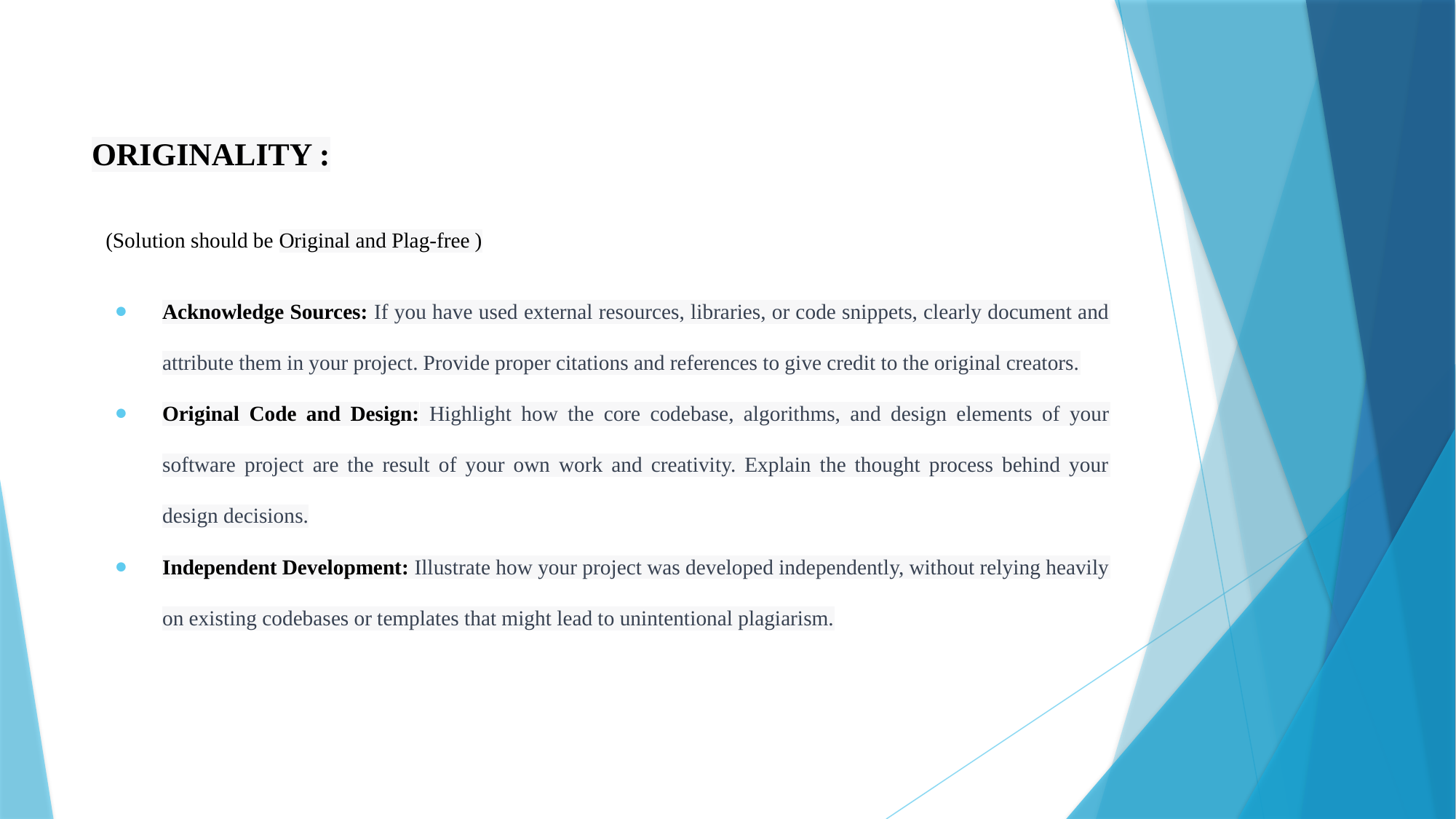

# ORIGINALITY :

(Solution should be Original and Plag-free )
Acknowledge Sources: If you have used external resources, libraries, or code snippets, clearly document and attribute them in your project. Provide proper citations and references to give credit to the original creators.
Original Code and Design: Highlight how the core codebase, algorithms, and design elements of your software project are the result of your own work and creativity. Explain the thought process behind your design decisions.
Independent Development: Illustrate how your project was developed independently, without relying heavily on existing codebases or templates that might lead to unintentional plagiarism.